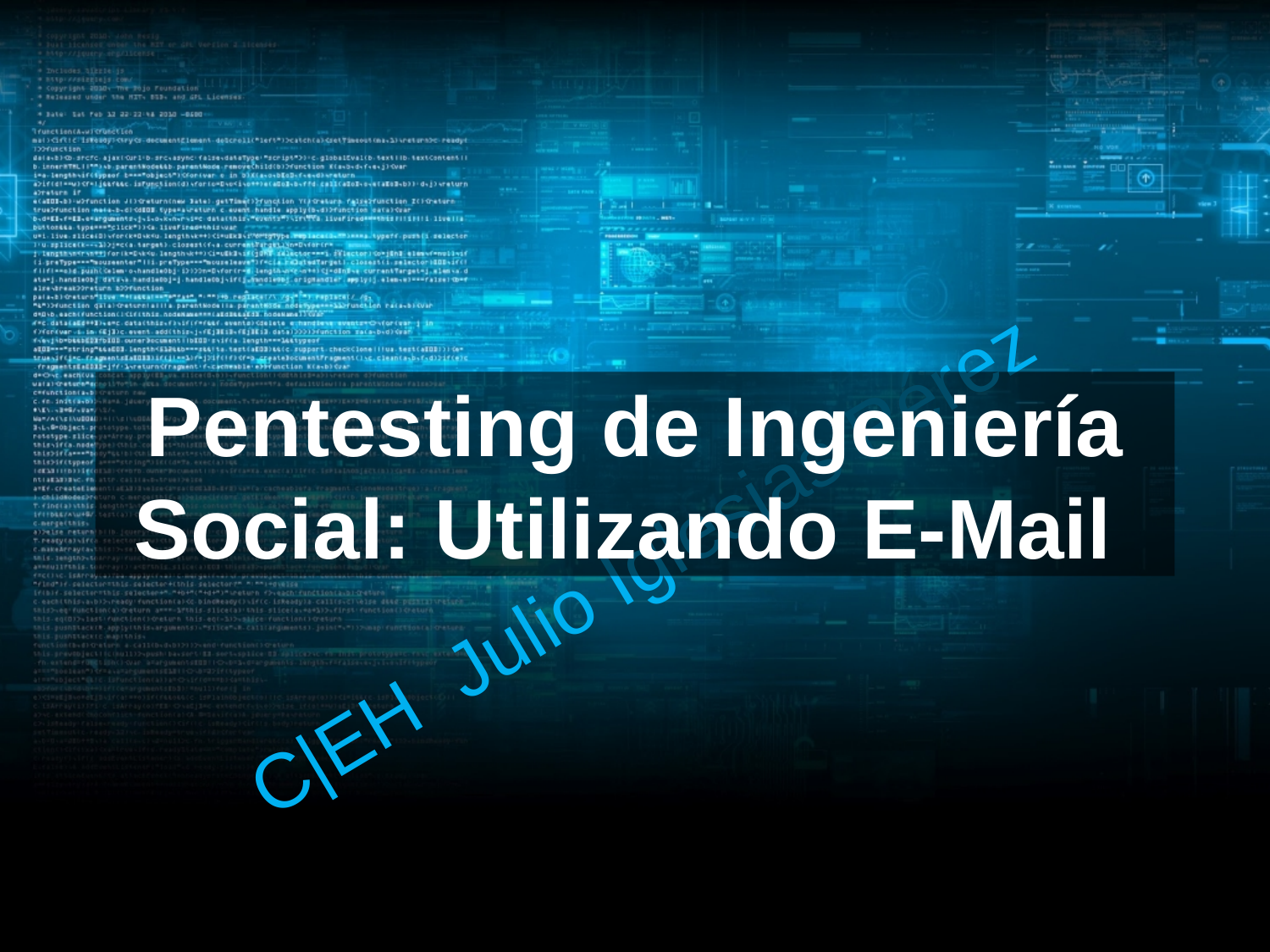

# Pentesting de Ingeniería Social: Utilizando E-Mail
C|EH  Julio Iglesias Pérez